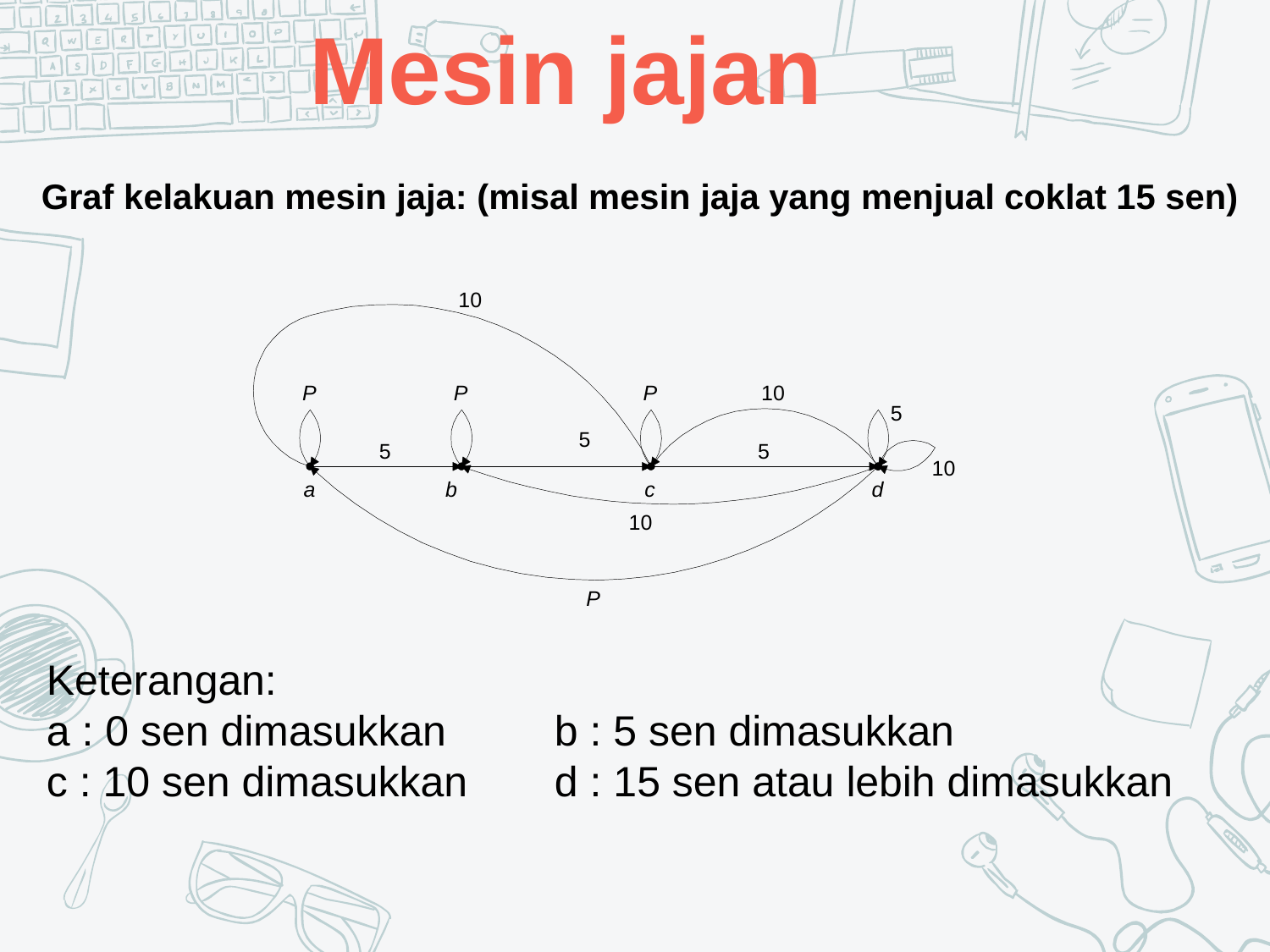

# Mesin jajan
Graf kelakuan mesin jaja: (misal mesin jaja yang menjual coklat 15 sen)

10

P
P
P
10
5

5
5
5

10

a
b
c
d
10
P
Keterangan:
a : 0 sen dimasukkan  	b : 5 sen dimasukkan
c : 10 sen dimasukkan  	d : 15 sen atau lebih dimasukkan